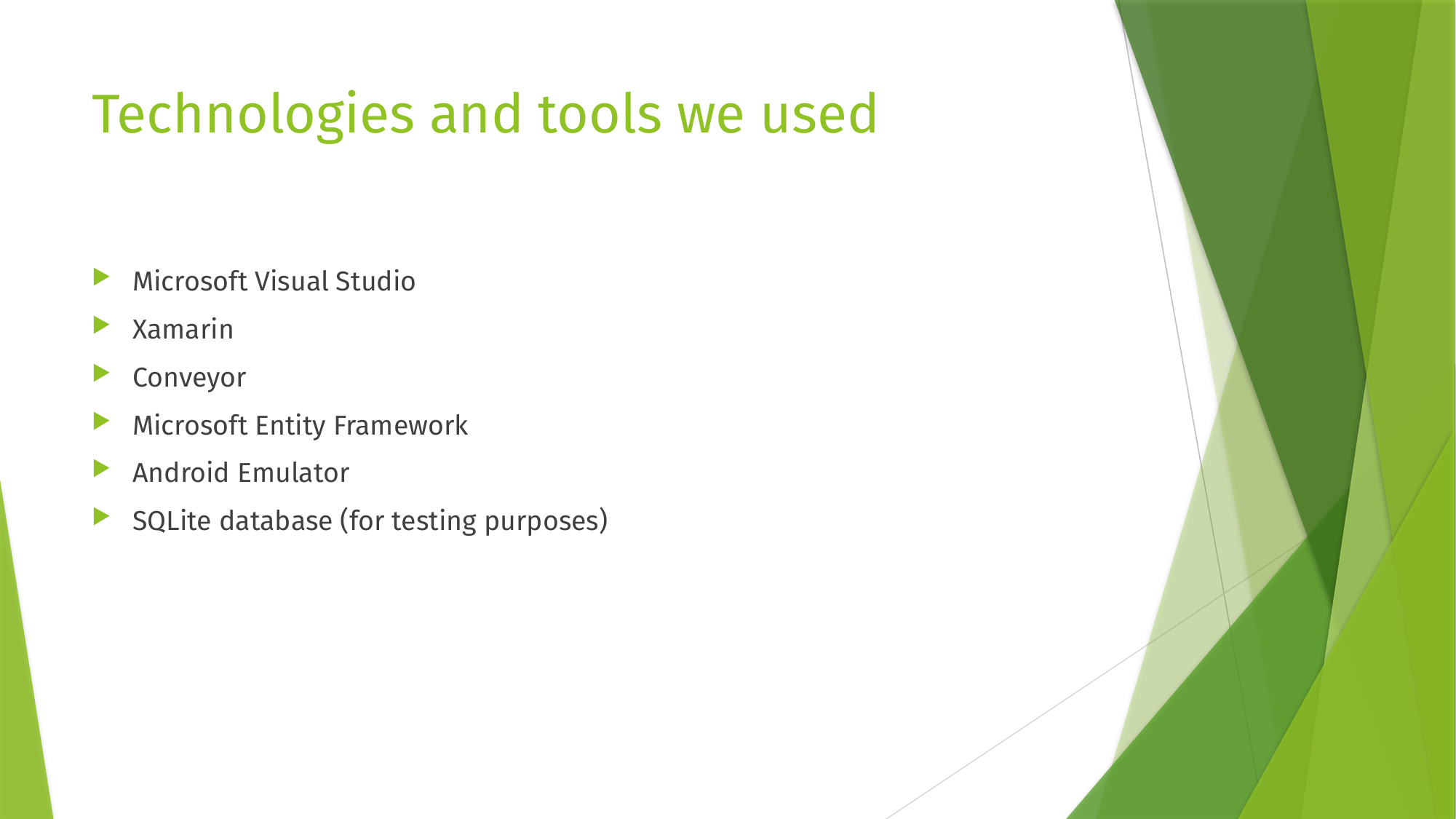

# Technologies and tools we used
Microsoft Visual Studio
Xamarin
Conveyor
Microsoft Entity Framework
Android Emulator
SQLite database (for testing purposes)